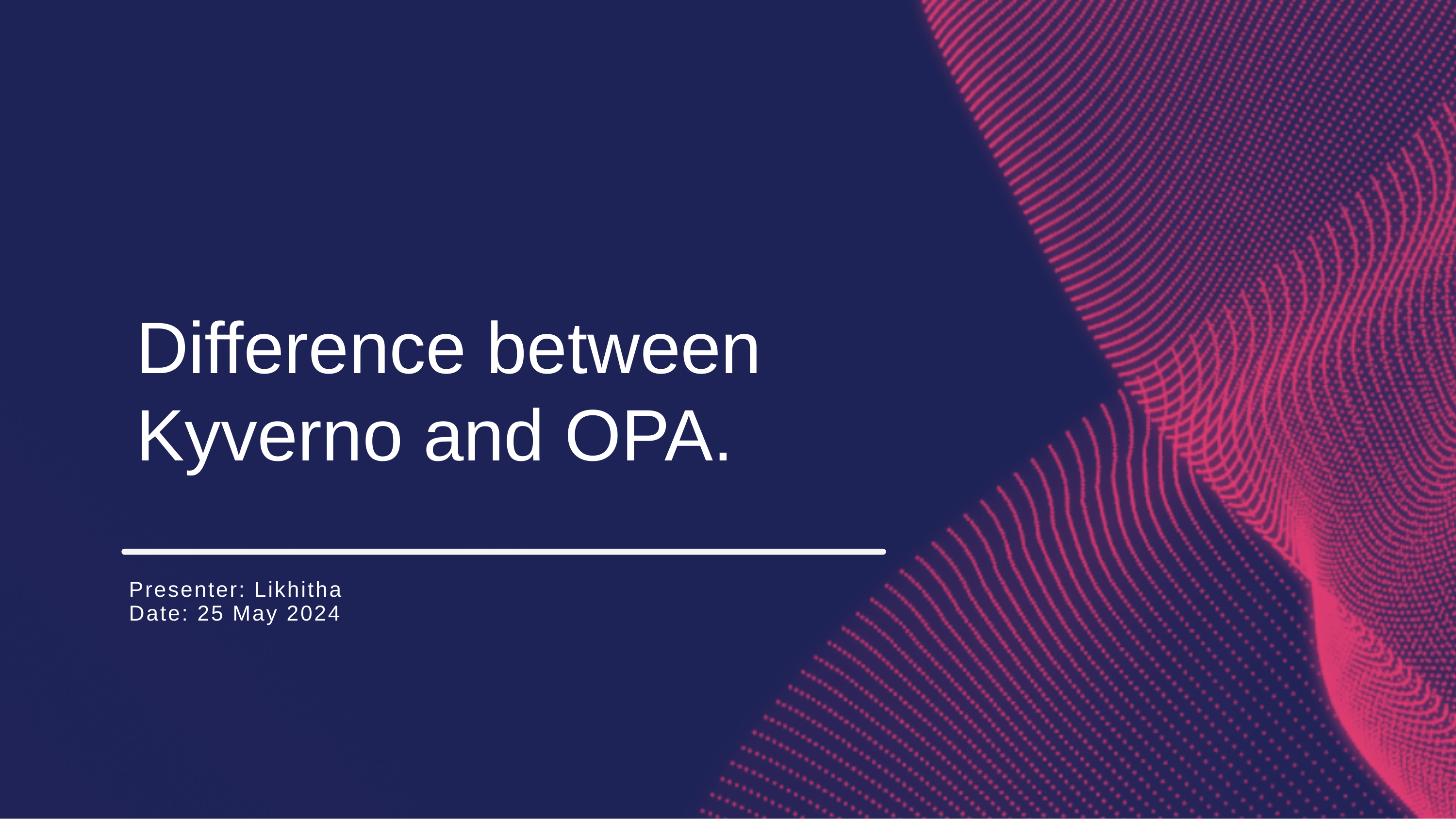

Difference between Kyverno and OPA.

Presenter: Likhitha
Date: 25 May 2024